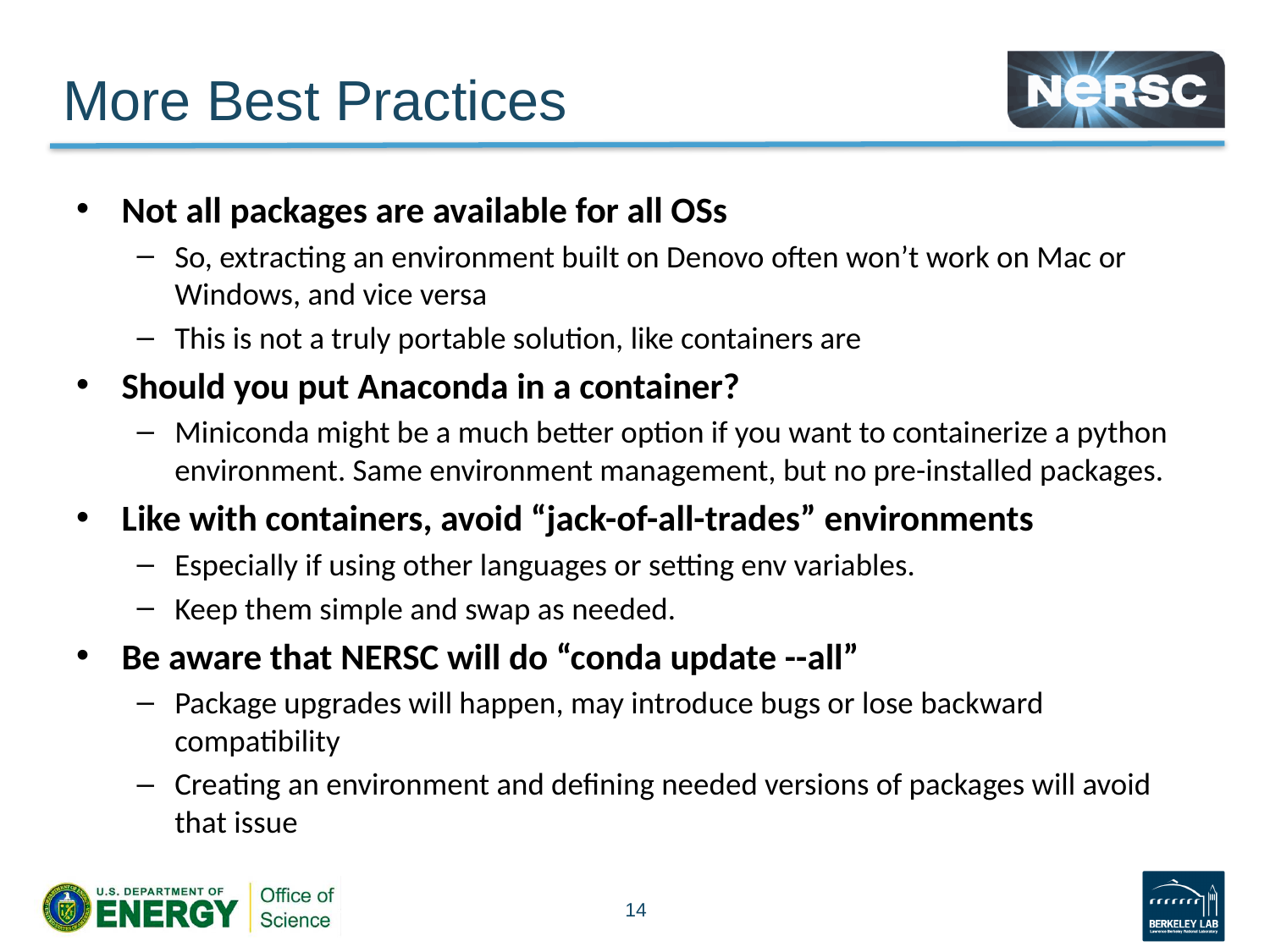

# More Best Practices
Not all packages are available for all OSs
So, extracting an environment built on Denovo often won’t work on Mac or Windows, and vice versa
This is not a truly portable solution, like containers are
Should you put Anaconda in a container?
Miniconda might be a much better option if you want to containerize a python environment. Same environment management, but no pre-installed packages.
Like with containers, avoid “jack-of-all-trades” environments
Especially if using other languages or setting env variables.
Keep them simple and swap as needed.
Be aware that NERSC will do “conda update --all”
Package upgrades will happen, may introduce bugs or lose backward compatibility
Creating an environment and defining needed versions of packages will avoid that issue

14